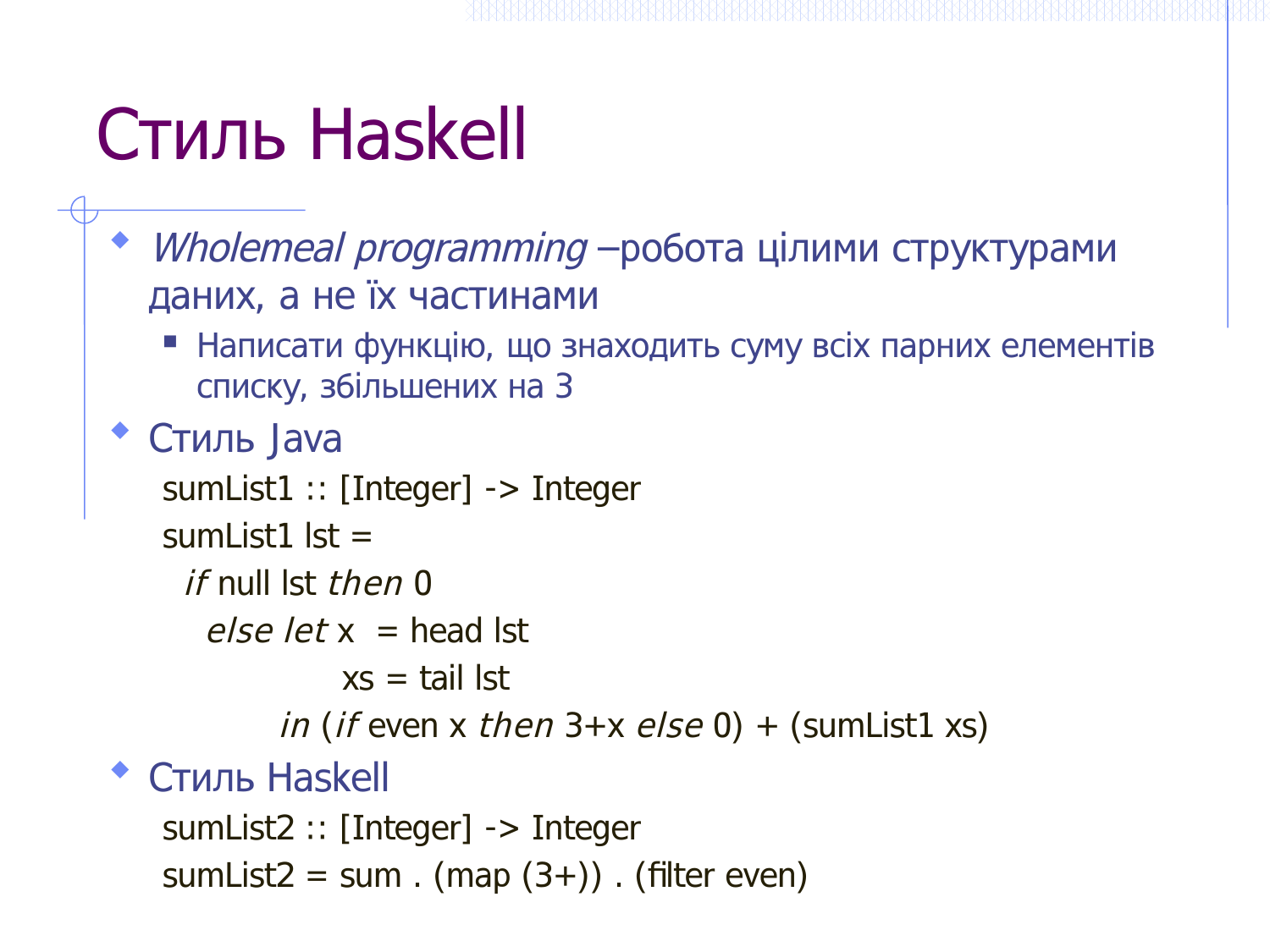

# Стиль Haskell
Wholemeal programming –робота цілими структурами даних, а не їх частинами
Написати функцію, що знаходить суму всіх парних елементів списку, збільшених на 3
Стиль Java
sumList1 :: [Integer] -> Integer
sumList1 lst =
  if null lst then 0
    else let x  = head lst
                 xs = tail lst
           in (if even x then 3+x else 0) + (sumList1 xs)
Стиль Haskell
sumList2 :: [Integer] -> Integer
sumList2 = sum . (map (3+)) . (filter even)